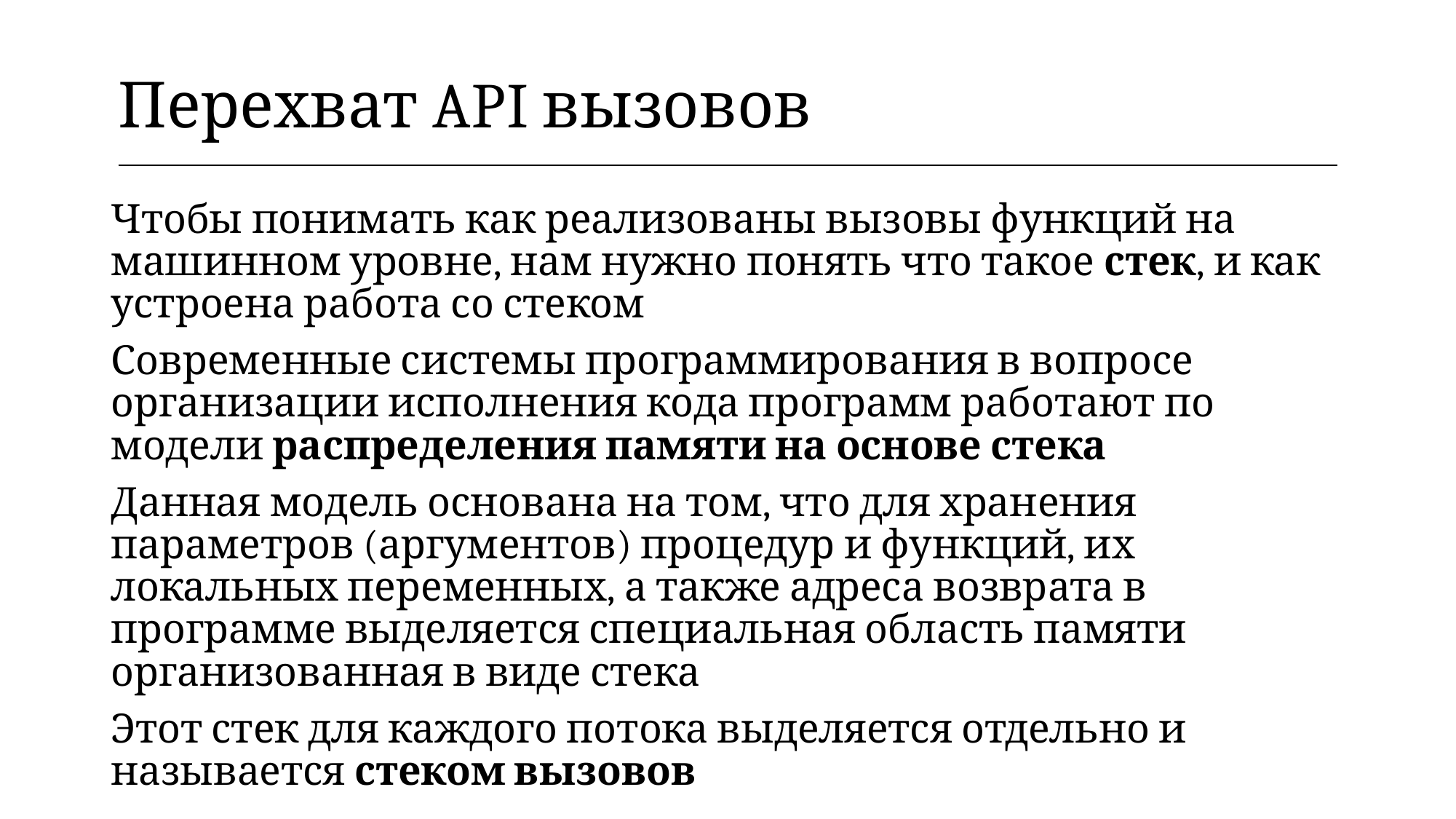

| Перехват API вызовов |
| --- |
Чтобы понимать как реализованы вызовы функций на машинном уровне, нам нужно понять что такое стек, и как устроена работа со стеком
Современные системы программирования в вопросе организации исполнения кода программ работают по модели распределения памяти на основе стека
Данная модель основана на том, что для хранения параметров (аргументов) процедур и функций, их локальных переменных, а также адреса возврата в программе выделяется специальная область памяти организованная в виде стека
Этот стек для каждого потока выделяется отдельно и называется стеком вызовов